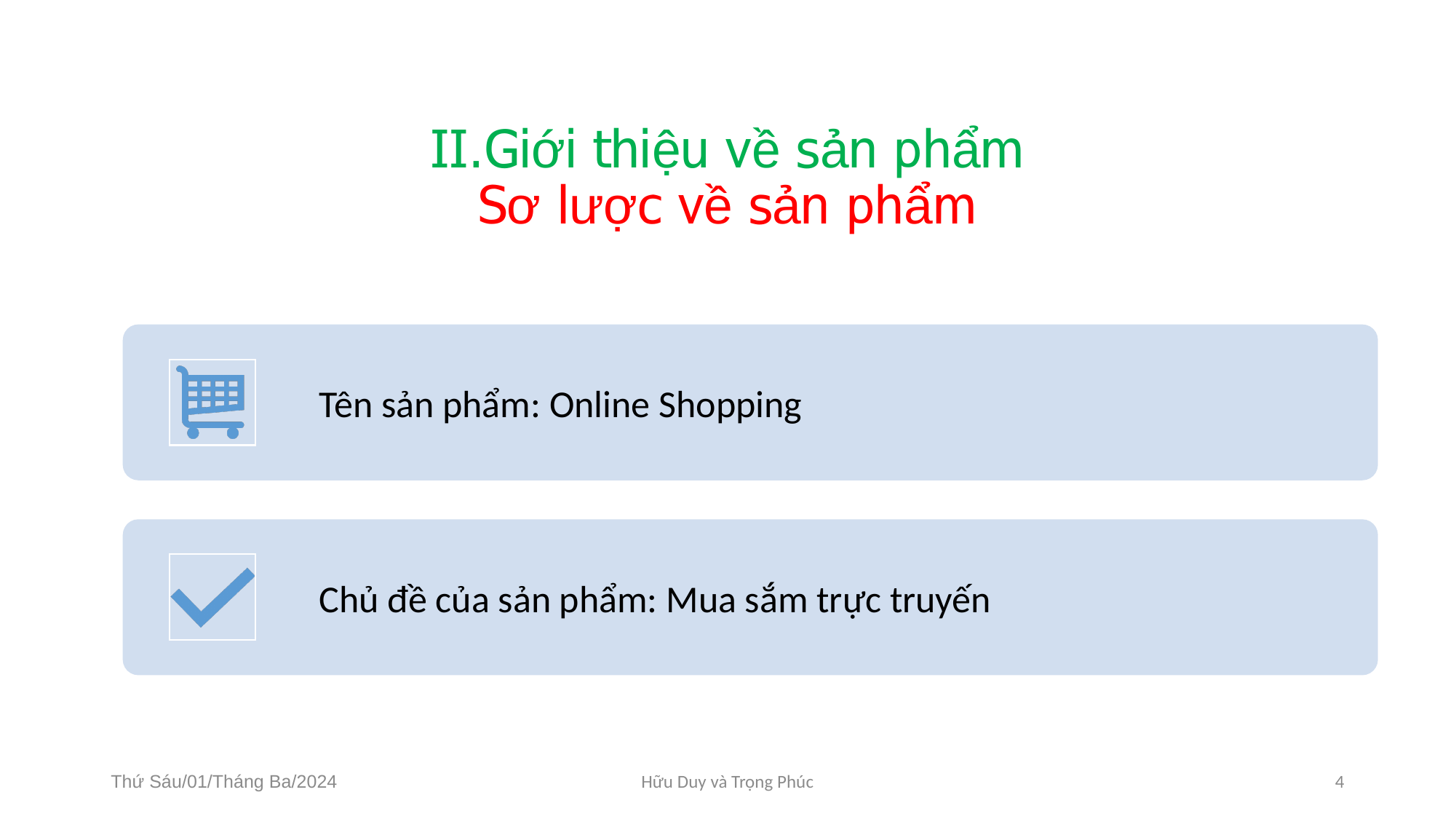

# II.Giới thiệu về sản phẩm Sơ lược về sản phẩm
Tên sản phẩm: Online Shopping
Chủ đề của sản phẩm: Mua sắm trực truyến
Thứ Sáu/01/Tháng Ba/2024
Hữu Duy và Trọng Phúc
4